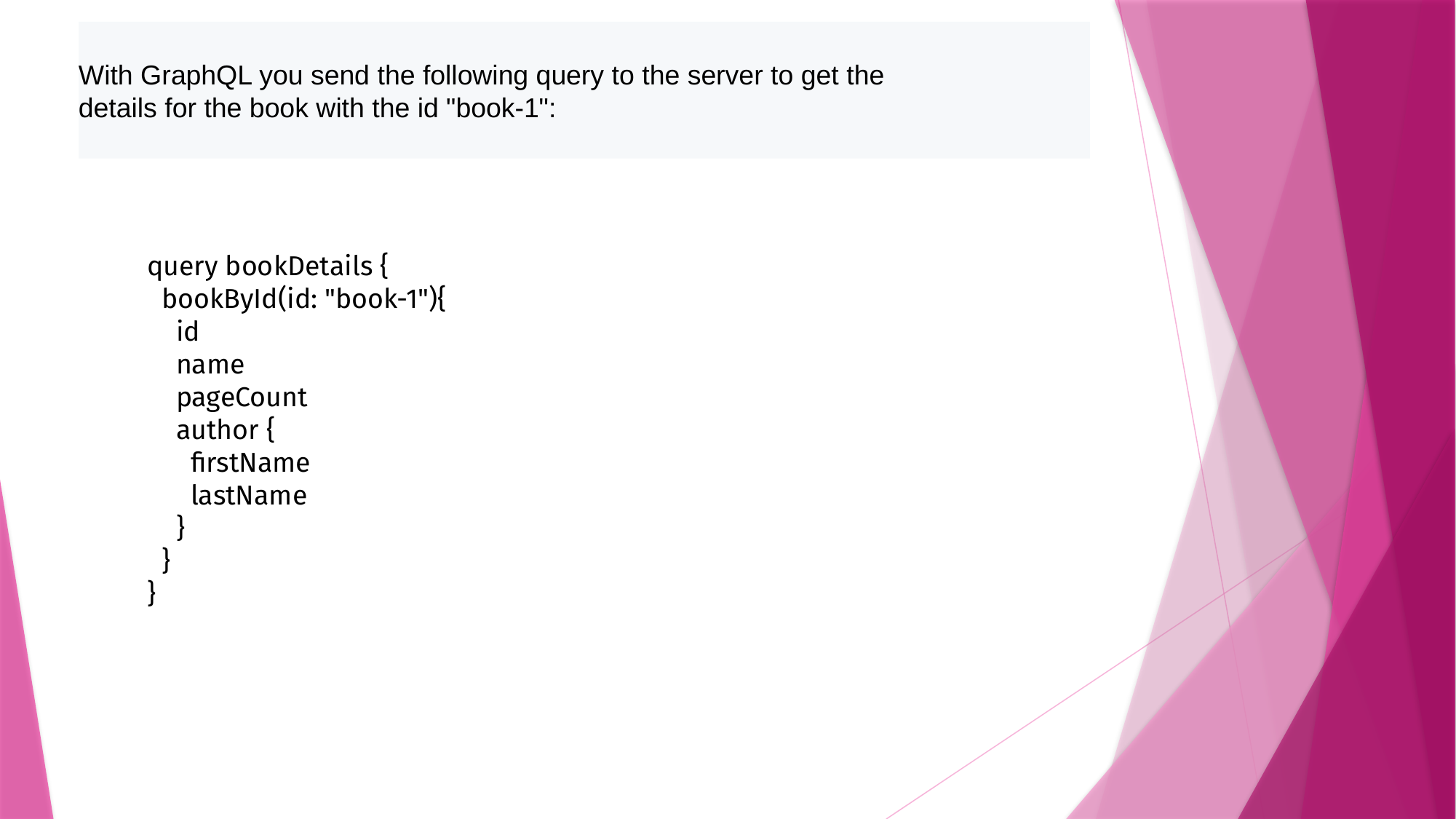

# With GraphQL you send the following query to the server to get the details for the book with the id "book-1":
query bookDetails {
  bookById(id: "book-1"){
    id
    name
    pageCount
    author {
      firstName
      lastName
    }
  }
}